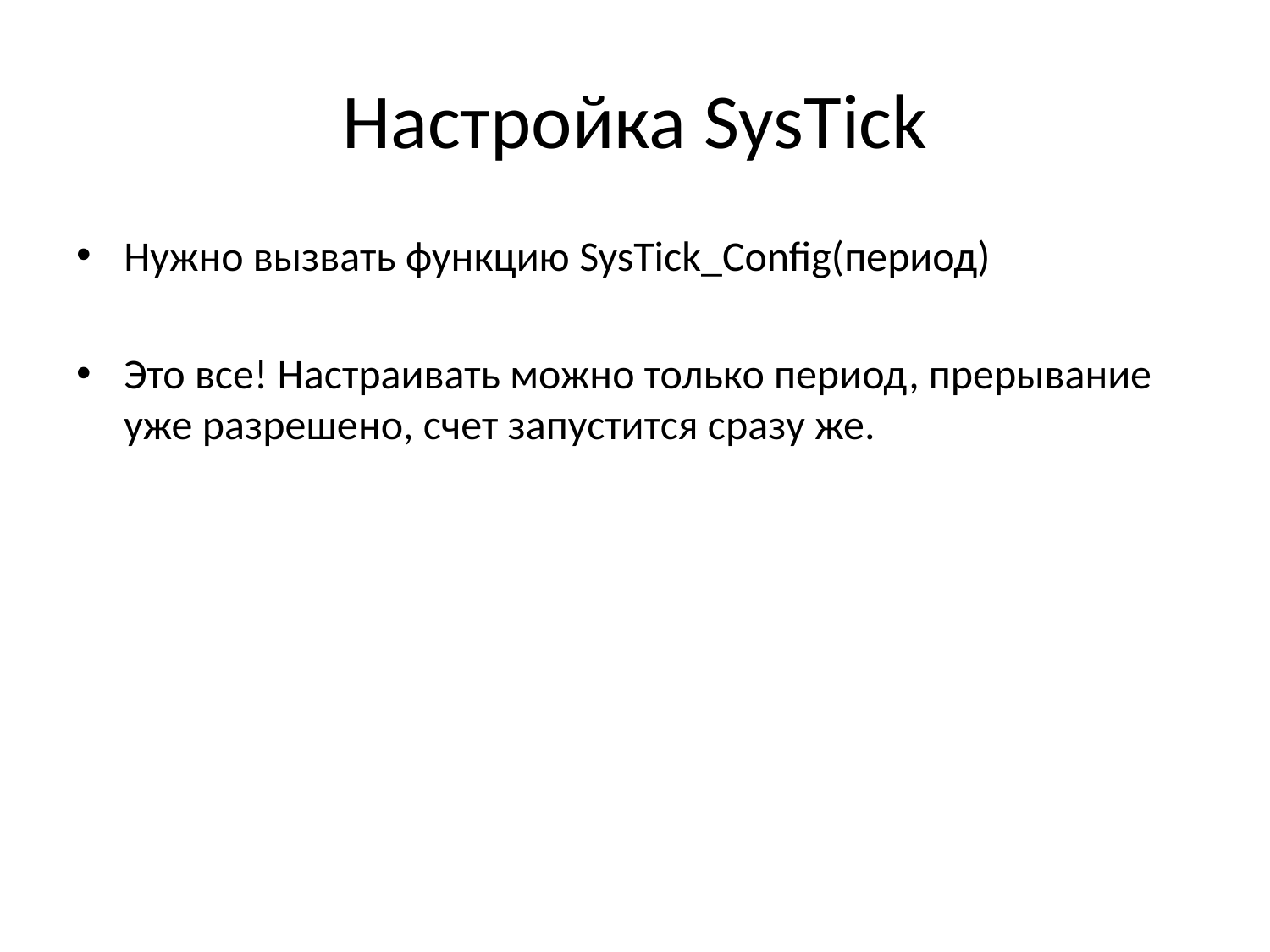

# Настройка SysTick
Нужно вызвать функцию SysTick_Config(период)

Это все! Настраивать можно только период, прерывание уже разрешено, счет запустится сразу же.